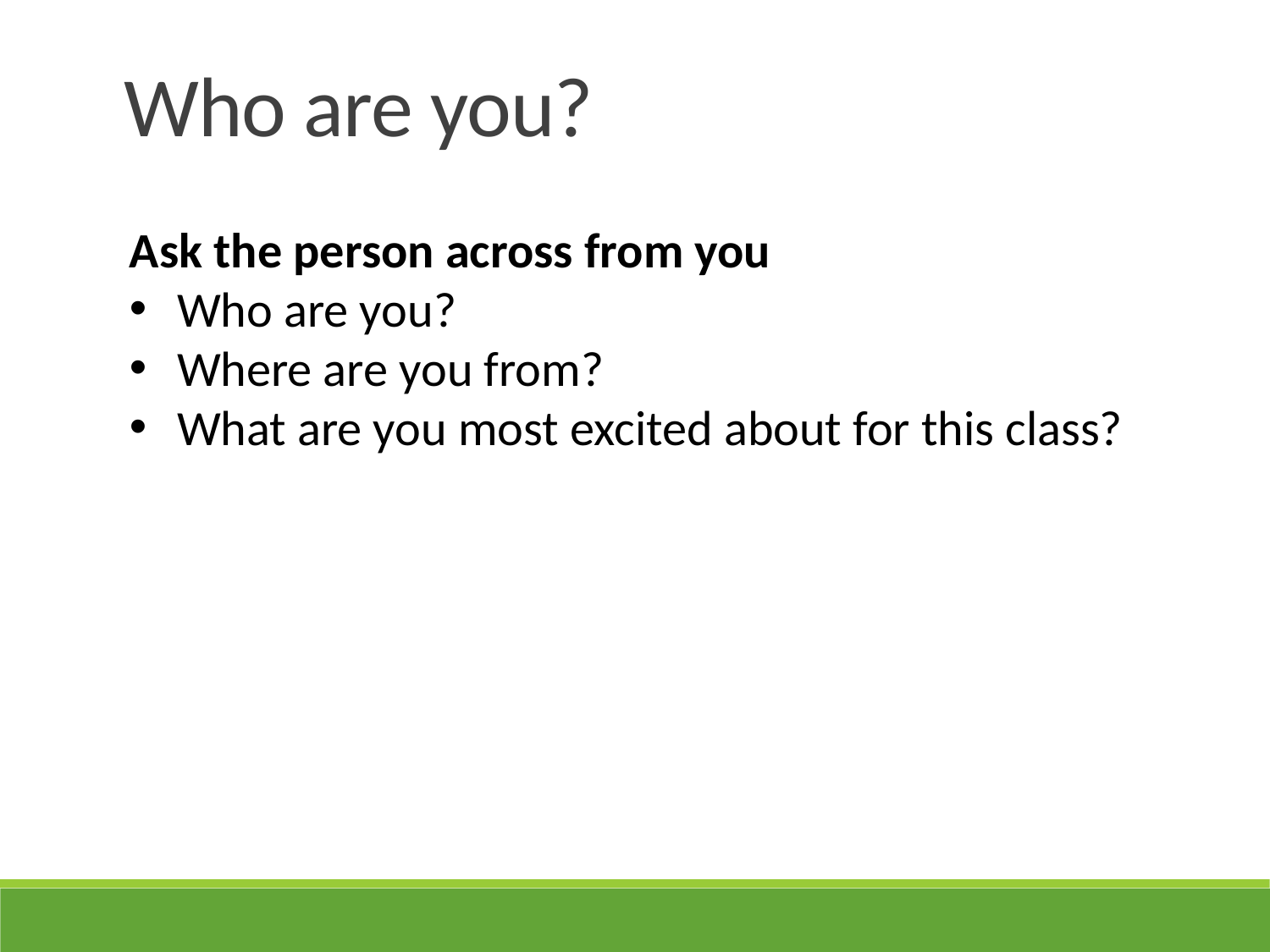

Who are you?
Ask the person across from you
Who are you?
Where are you from?
What are you most excited about for this class?